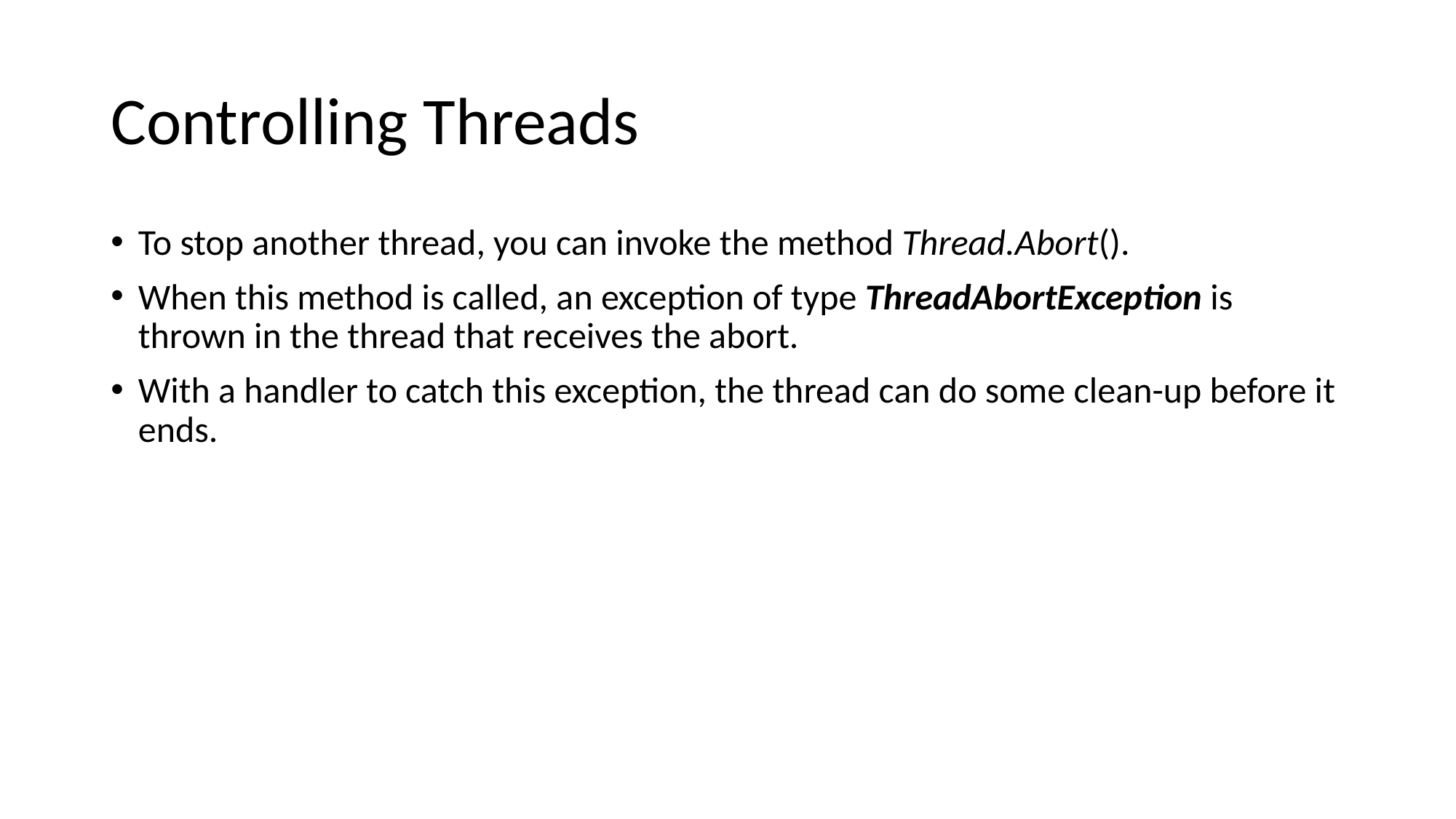

# Controlling Threads
To stop another thread, you can invoke the method Thread.Abort().
When this method is called, an exception of type ThreadAbortException is thrown in the thread that receives the abort.
With a handler to catch this exception, the thread can do some clean-up before it ends.